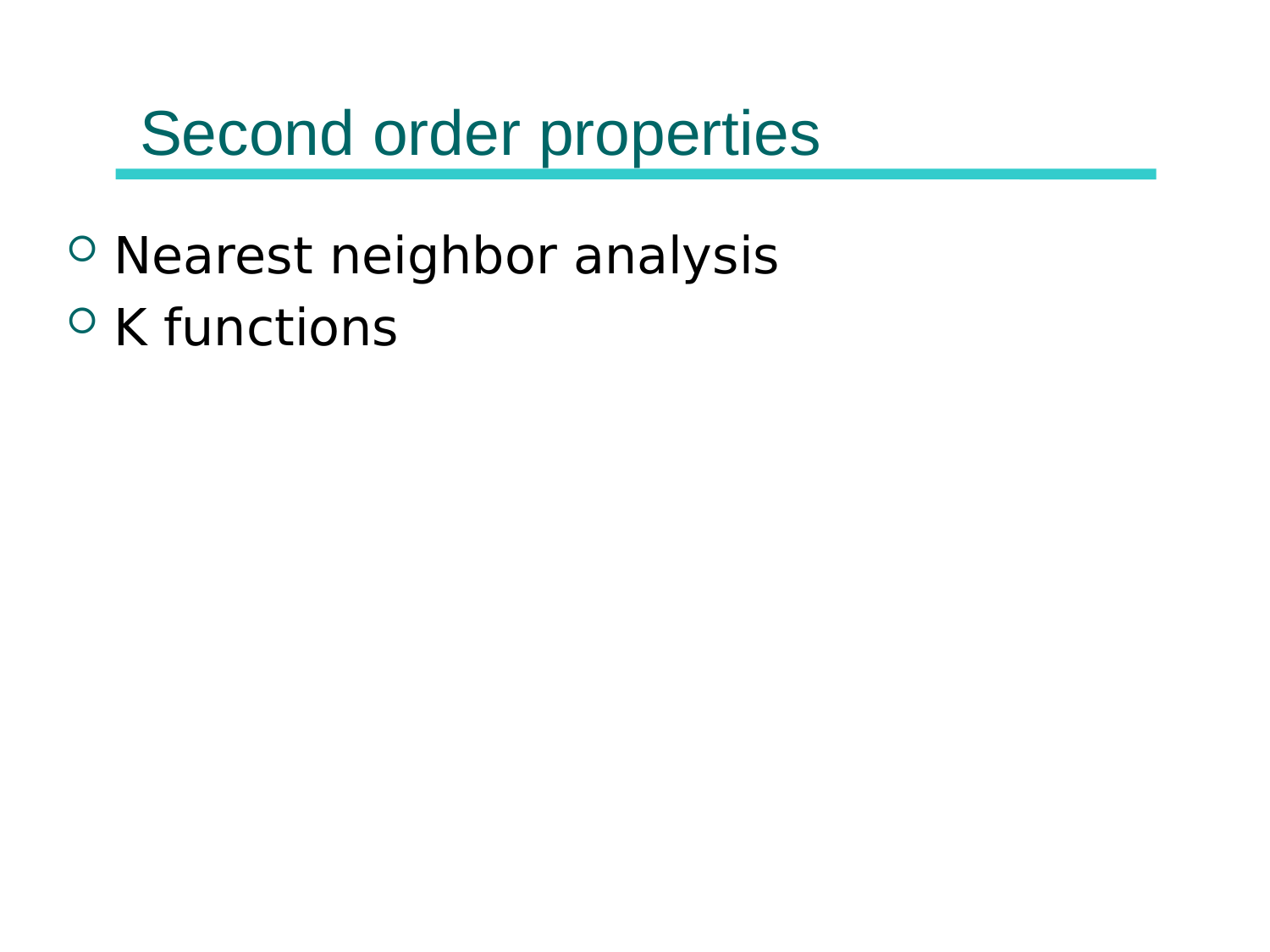

# Second order properties
Nearest neighbor analysis
K functions